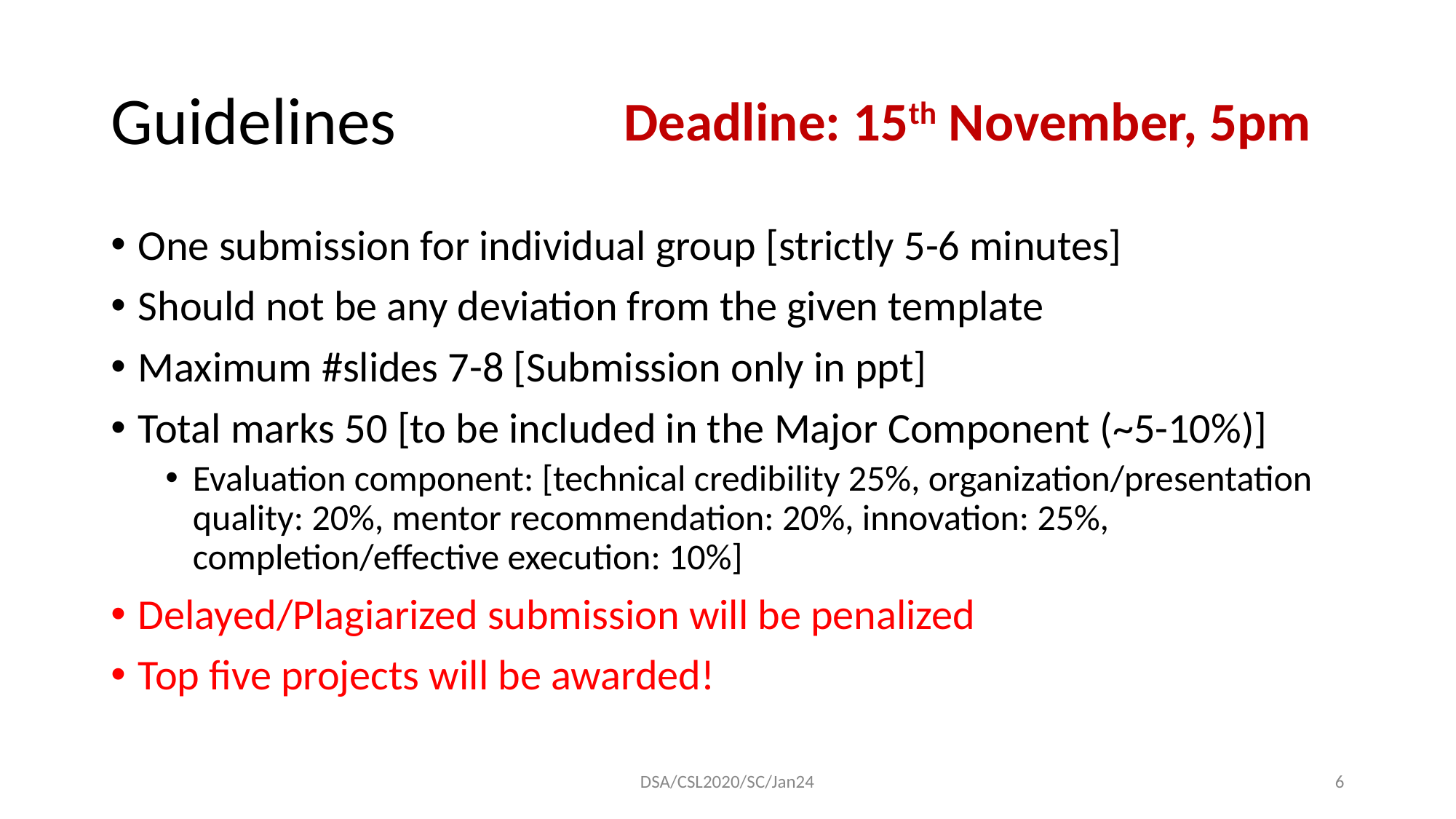

# Guidelines
Deadline: 15th November, 5pm
One submission for individual group [strictly 5-6 minutes]
Should not be any deviation from the given template
Maximum #slides 7-8 [Submission only in ppt]
Total marks 50 [to be included in the Major Component (~5-10%)]
Evaluation component: [technical credibility 25%, organization/presentation quality: 20%, mentor recommendation: 20%, innovation: 25%, completion/effective execution: 10%]
Delayed/Plagiarized submission will be penalized
Top five projects will be awarded!

DSA/CSL2020/SC/Jan24
6